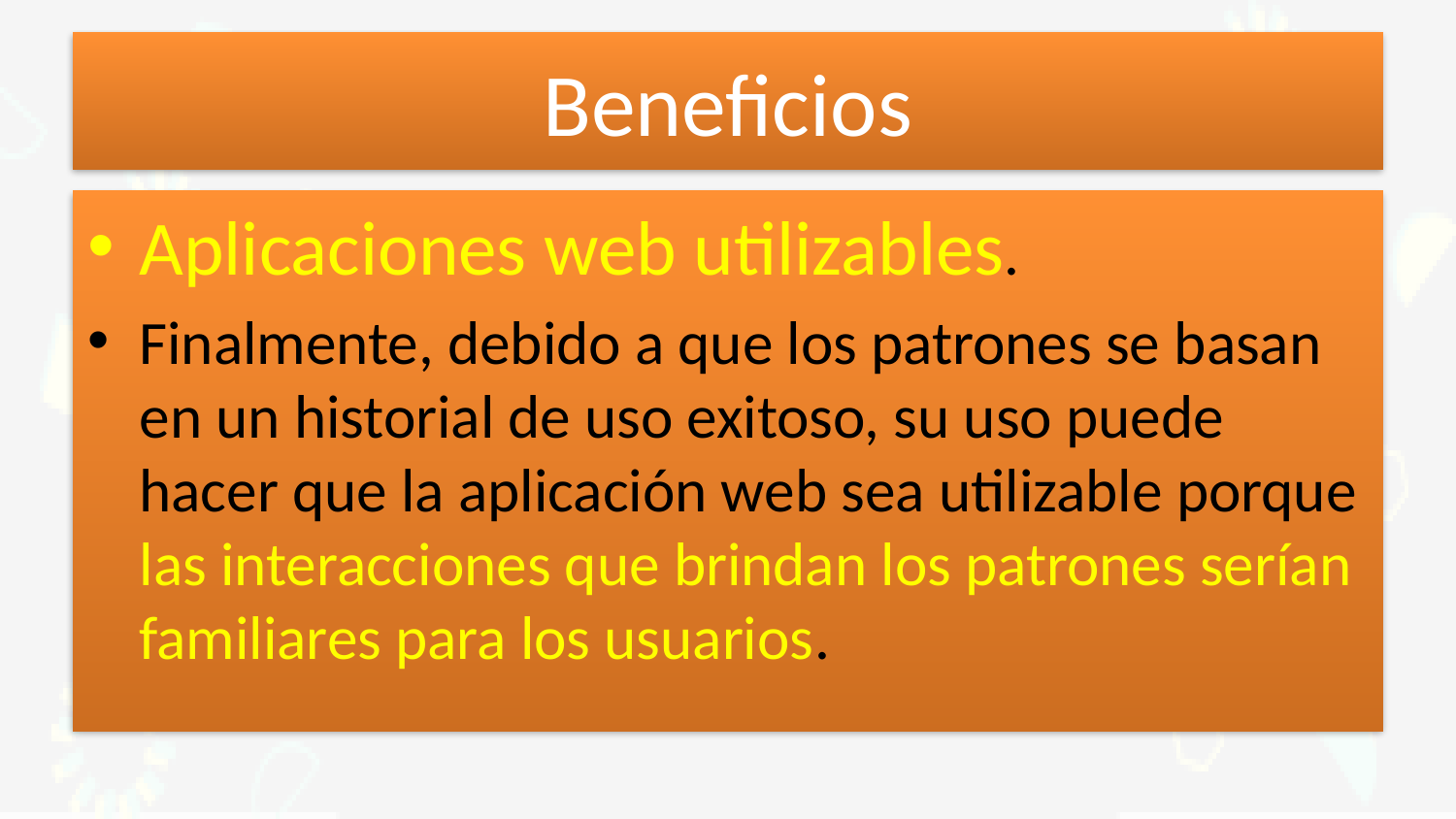

# Beneficios
Aplicaciones web utilizables.
Finalmente, debido a que los patrones se basan en un historial de uso exitoso, su uso puede hacer que la aplicación web sea utilizable porque las interacciones que brindan los patrones serían familiares para los usuarios.